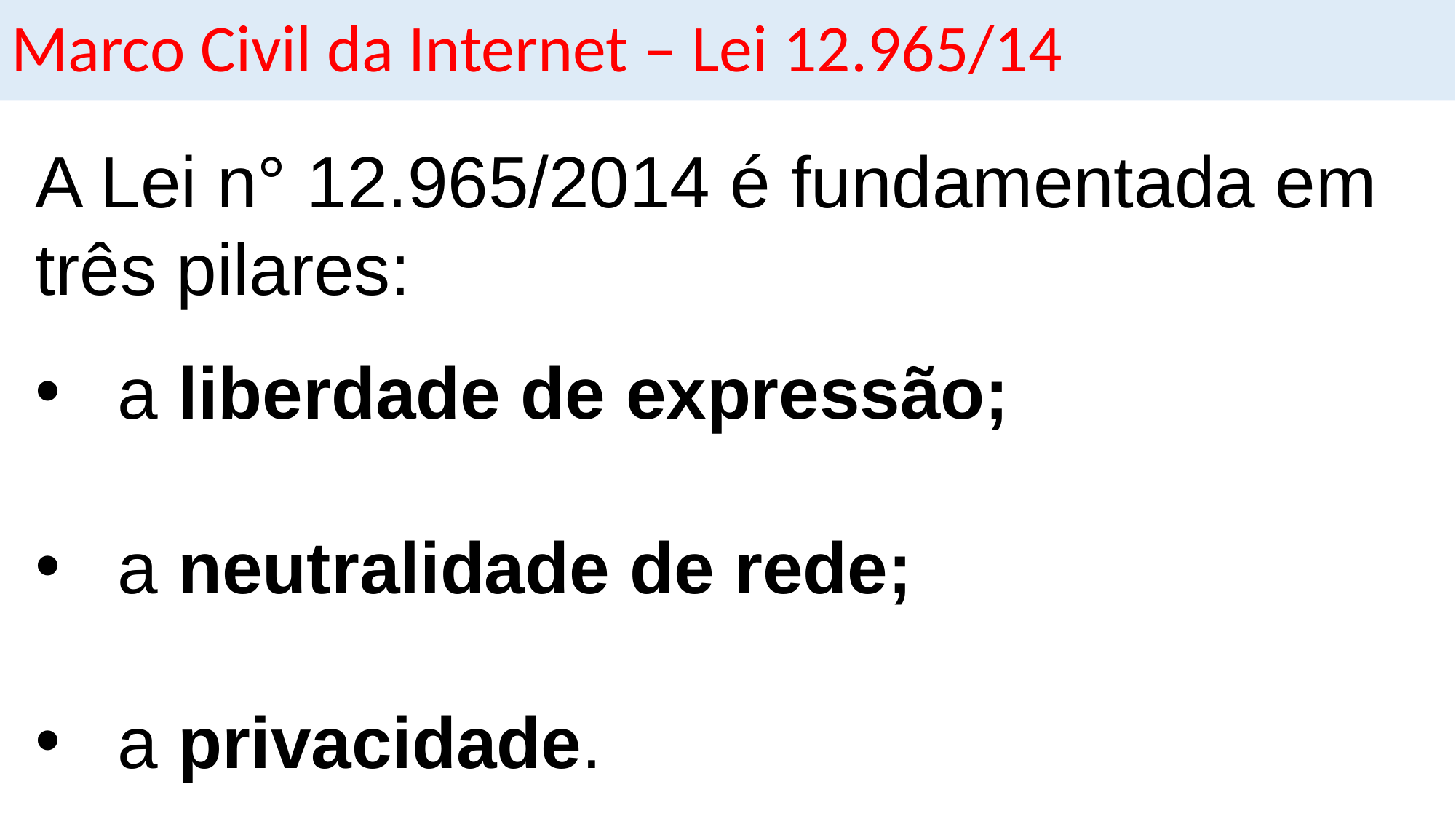

# Marco Civil da Internet – Lei 12.965/14
A Lei n° 12.965/2014 é fundamentada em três pilares:

a liberdade de expressão;

a neutralidade de rede;

a privacidade.